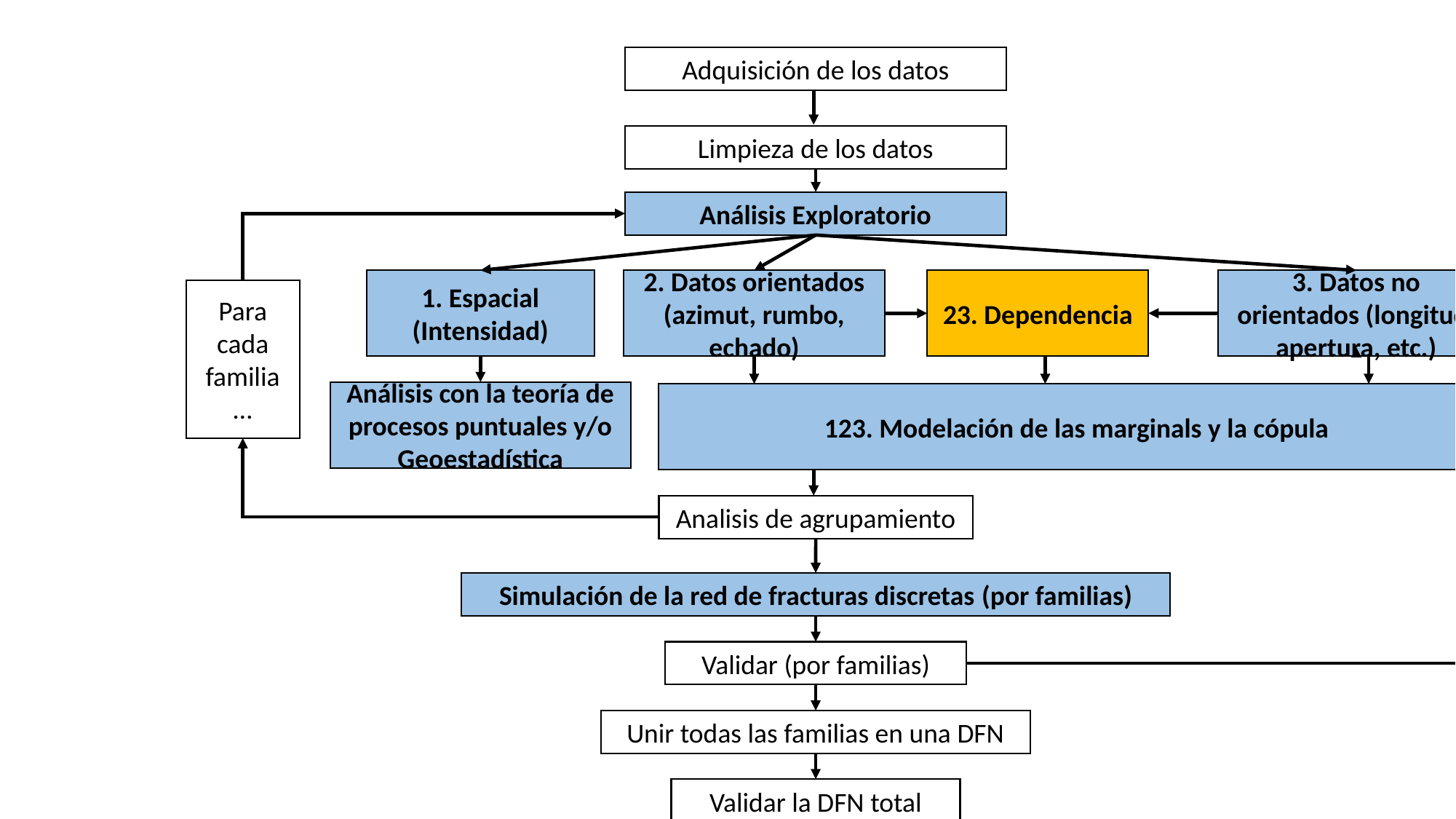

Adquisición de los datos
Limpieza de los datos
Análisis Exploratorio
1. Espacial (Intensidad)
2. Datos orientados (azimut, rumbo, echado)
23. Dependencia
3. Datos no orientados (longitud, apertura, etc.)
Para cada familia…
Análisis con la teoría de procesos puntuales y/o Geoestadística
123. Modelación de las marginals y la cópula
Analisis de agrupamiento
Simulación de la red de fracturas discretas (por familias)
Validar (por familias)
Unir todas las familias en una DFN
Validar la DFN total